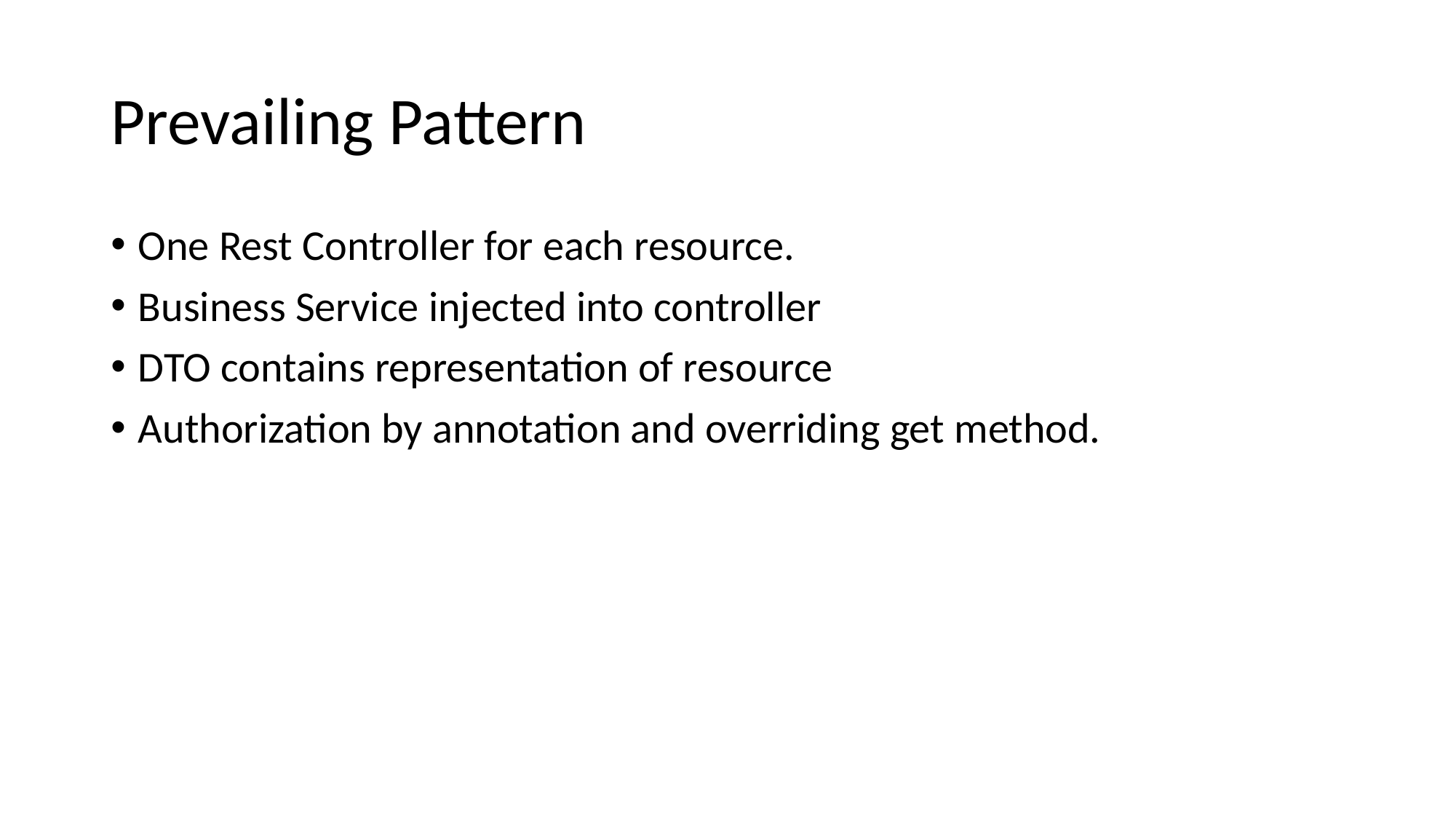

# Prevailing Pattern
One Rest Controller for each resource.
Business Service injected into controller
DTO contains representation of resource
Authorization by annotation and overriding get method.